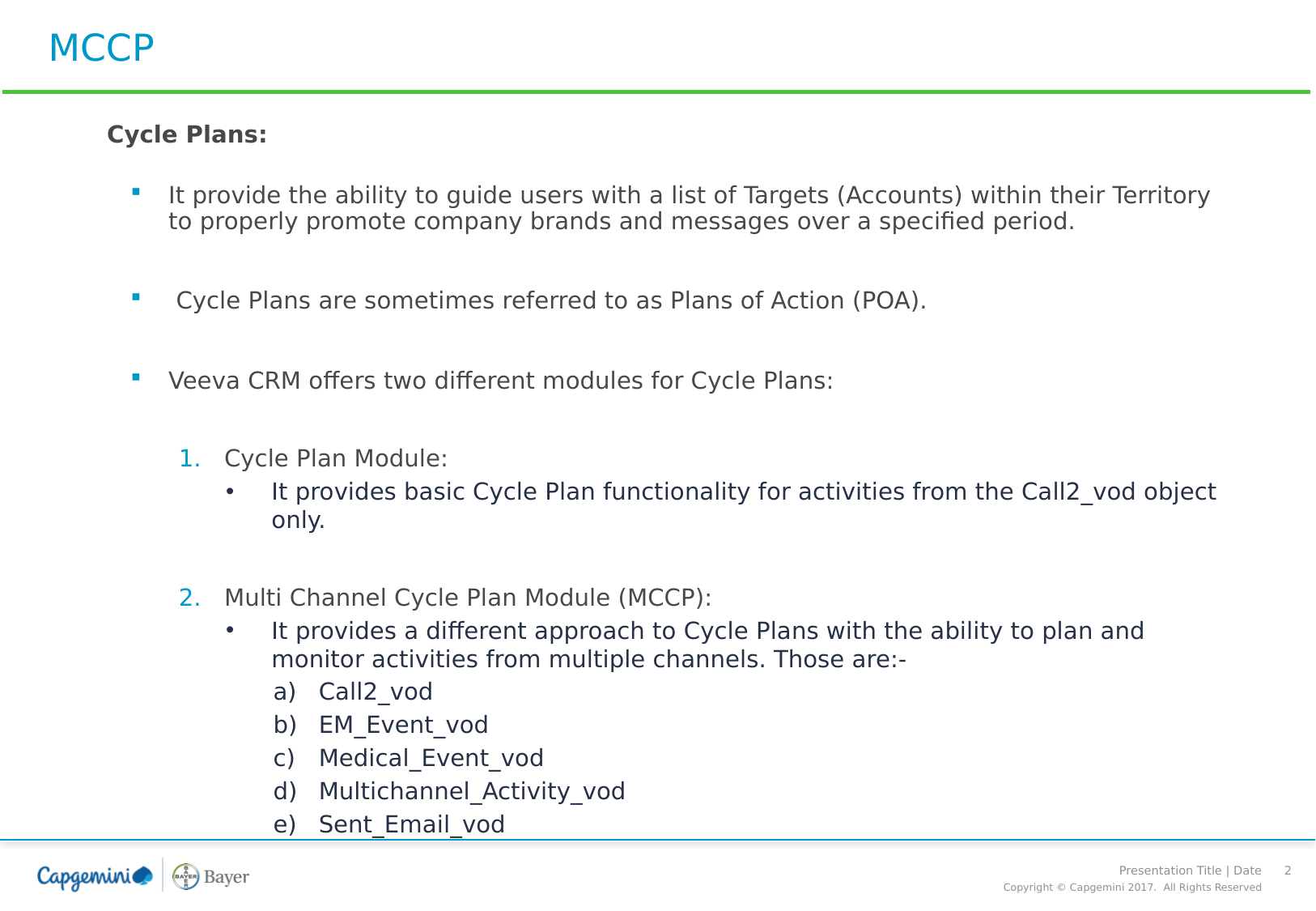

# MCCP
Cycle Plans:

It provide the ability to guide users with a list of Targets (Accounts) within their Territory to properly promote company brands and messages over a specified period.

 Cycle Plans are sometimes referred to as Plans of Action (POA).

Veeva CRM offers two different modules for Cycle Plans:

Cycle Plan Module:
It provides basic Cycle Plan functionality for activities from the Call2_vod object only.

Multi Channel Cycle Plan Module (MCCP):
It provides a different approach to Cycle Plans with the ability to plan and monitor activities from multiple channels. Those are:-
Call2_vod
EM_Event_vod
Medical_Event_vod
Multichannel_Activity_vod
Sent_Email_vod